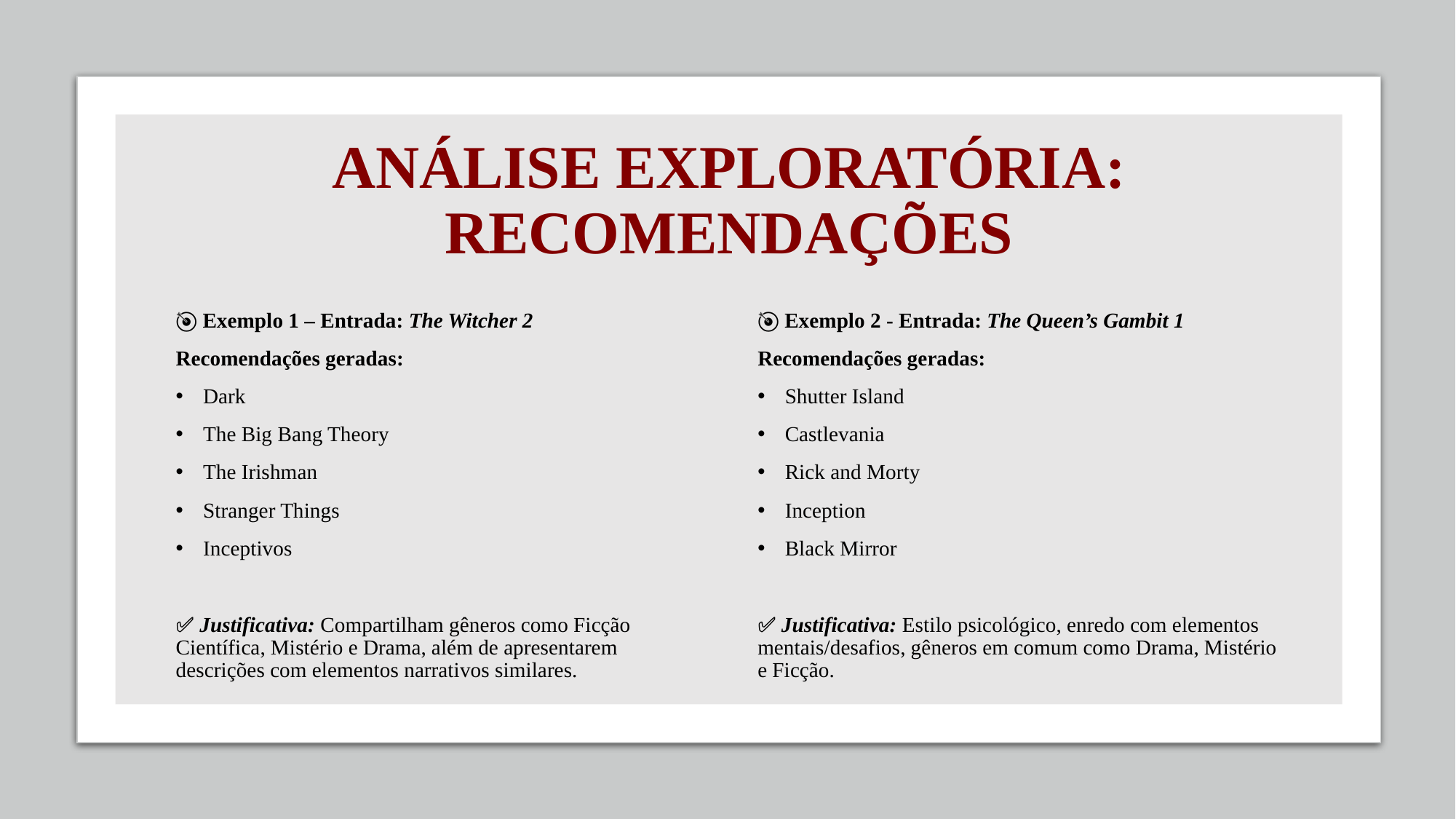

# ANÁLISE EXPLORATÓRIA: RECOMENDAÇÕES
🎯 Exemplo 1 – Entrada: The Witcher 2
Recomendações geradas:
Dark
The Big Bang Theory
The Irishman
Stranger Things
Inceptivos

✅ Justificativa: Compartilham gêneros como Ficção Científica, Mistério e Drama, além de apresentarem descrições com elementos narrativos similares.
🎯 Exemplo 2 - Entrada: The Queen’s Gambit 1
Recomendações geradas:
Shutter Island
Castlevania
Rick and Morty
Inception
Black Mirror

✅ Justificativa: Estilo psicológico, enredo com elementos mentais/desafios, gêneros em comum como Drama, Mistério e Ficção.